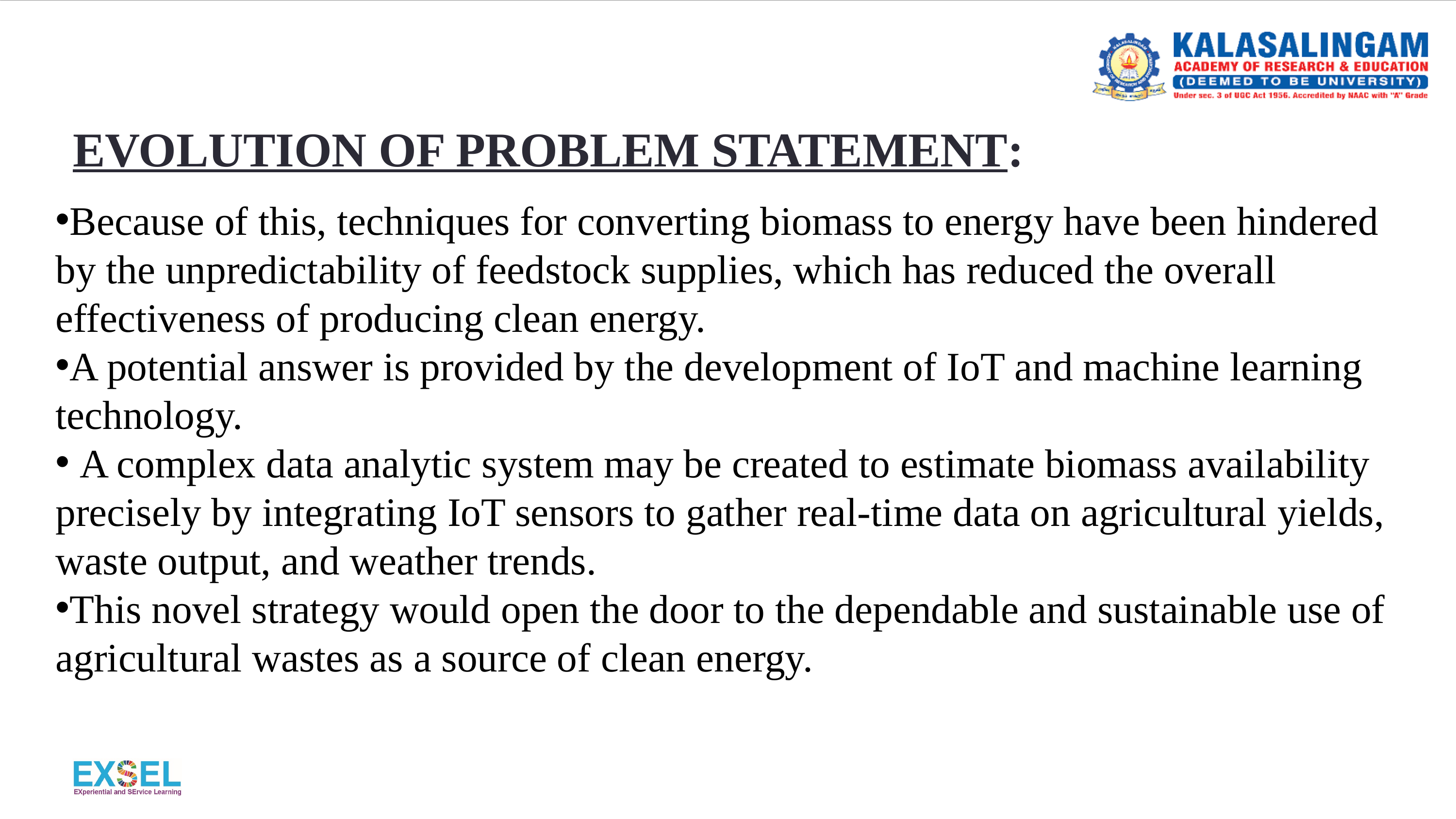

# EVOLUTION OF PROBLEM STATEMENT:
Because of this, techniques for converting biomass to energy have been hindered by the unpredictability of feedstock supplies, which has reduced the overall effectiveness of producing clean energy.
A potential answer is provided by the development of IoT and machine learning technology.
 A complex data analytic system may be created to estimate biomass availability precisely by integrating IoT sensors to gather real-time data on agricultural yields, waste output, and weather trends.
This novel strategy would open the door to the dependable and sustainable use of agricultural wastes as a source of clean energy.